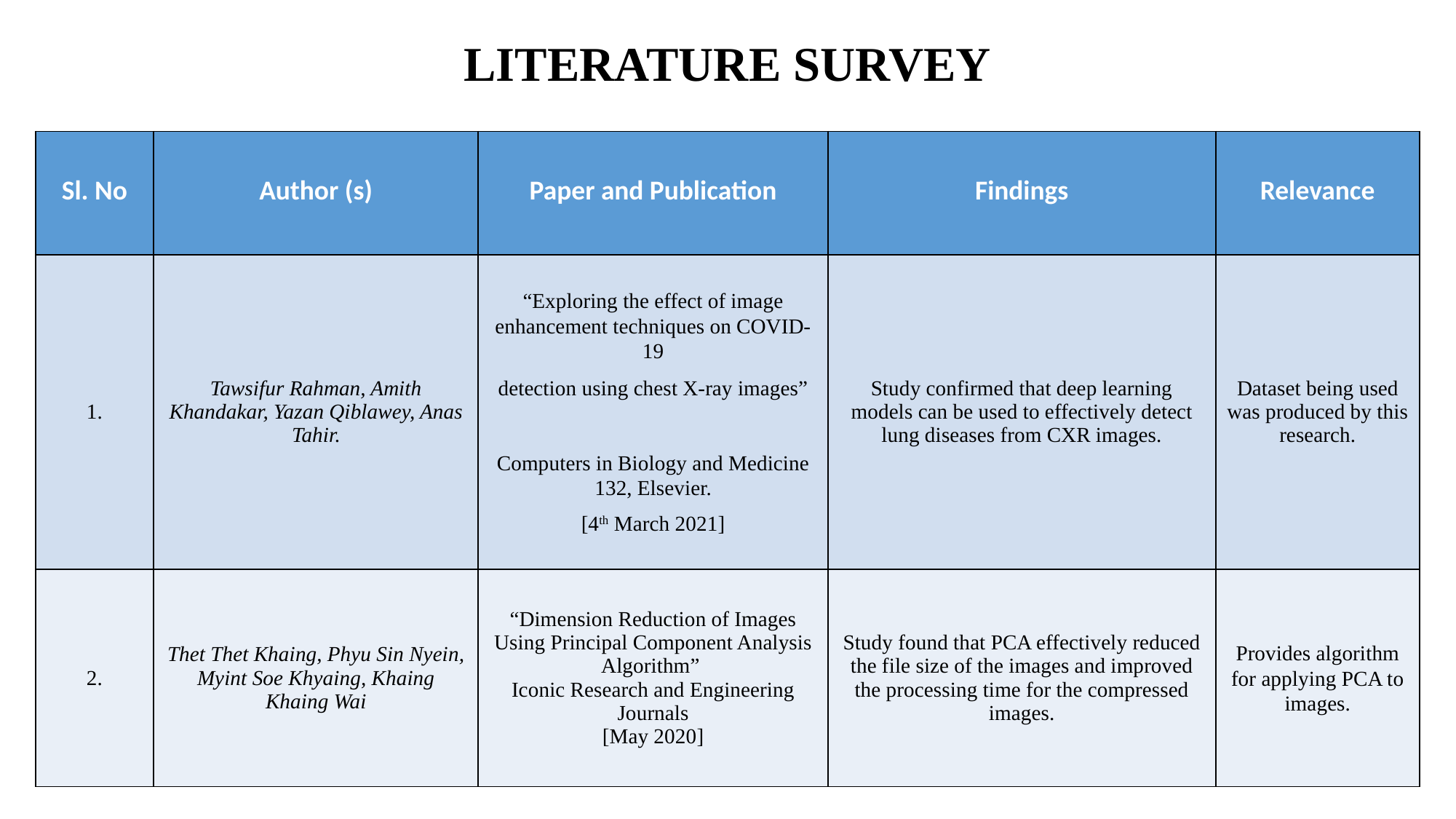

# LITERATURE SURVEY
| Sl. No | Author (s) | Paper and Publication | Findings | Relevance |
| --- | --- | --- | --- | --- |
| 1. | Tawsifur Rahman, Amith Khandakar, Yazan Qiblawey, Anas Tahir. | “Exploring the effect of image enhancement techniques on COVID-19 detection using chest X-ray images”   Computers in Biology and Medicine 132, Elsevier. [4th March 2021] | Study confirmed that deep learning models can be used to effectively detect lung diseases from CXR images. | Dataset being used was produced by this research. |
| 2. | Thet Thet Khaing, Phyu Sin Nyein, Myint Soe Khyaing, Khaing Khaing Wai | “Dimension Reduction of Images Using Principal Component Analysis Algorithm”  Iconic Research and Engineering Journals [May 2020] | Study found that PCA effectively reduced the file size of the images and improved the processing time for the compressed images. | Provides algorithm for applying PCA to images. |